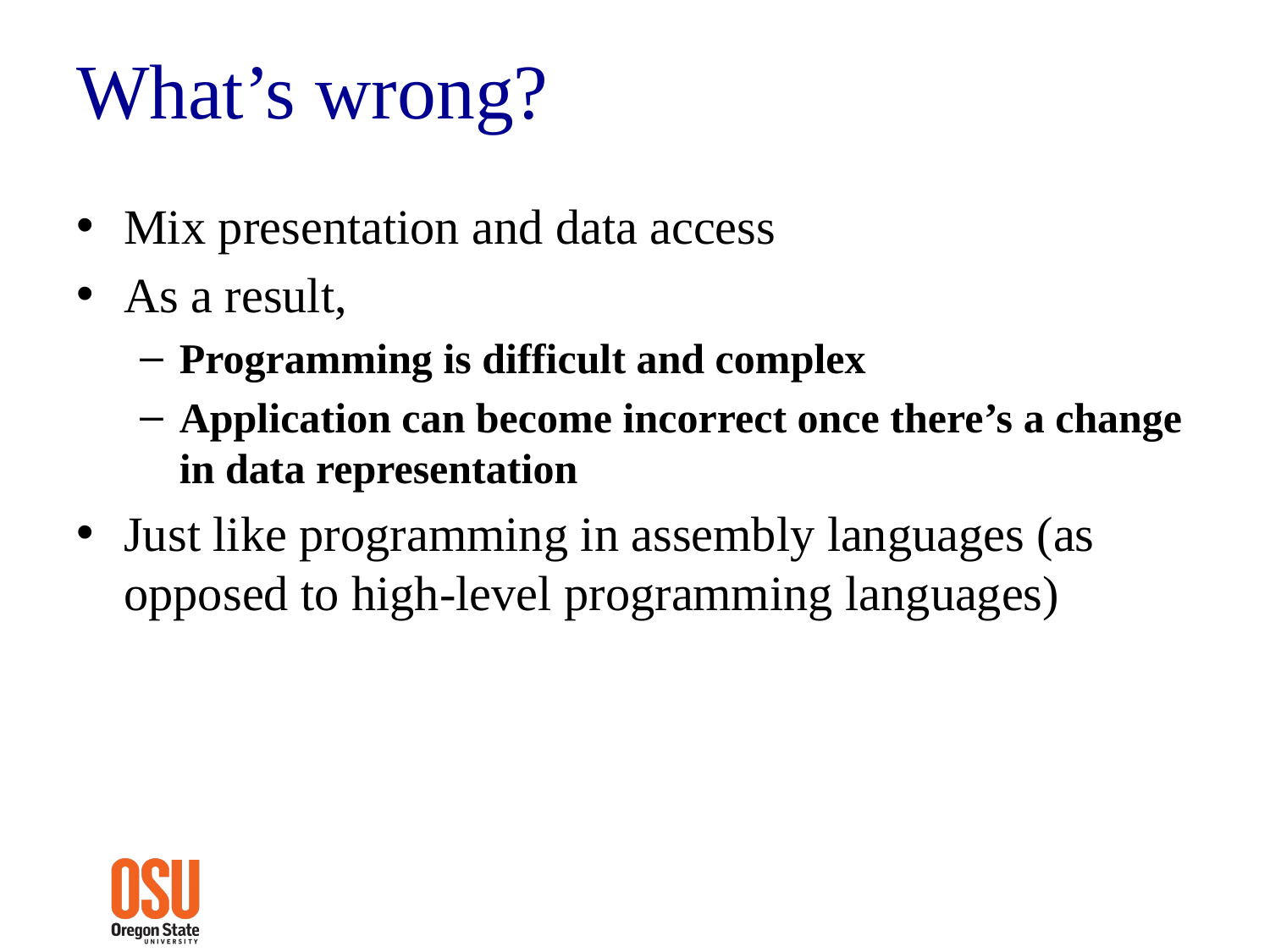

# What’s wrong?
Mix presentation and data access
As a result,
Programming is difficult and complex
Application can become incorrect once there’s a change in data representation
Just like programming in assembly languages (as opposed to high-level programming languages)